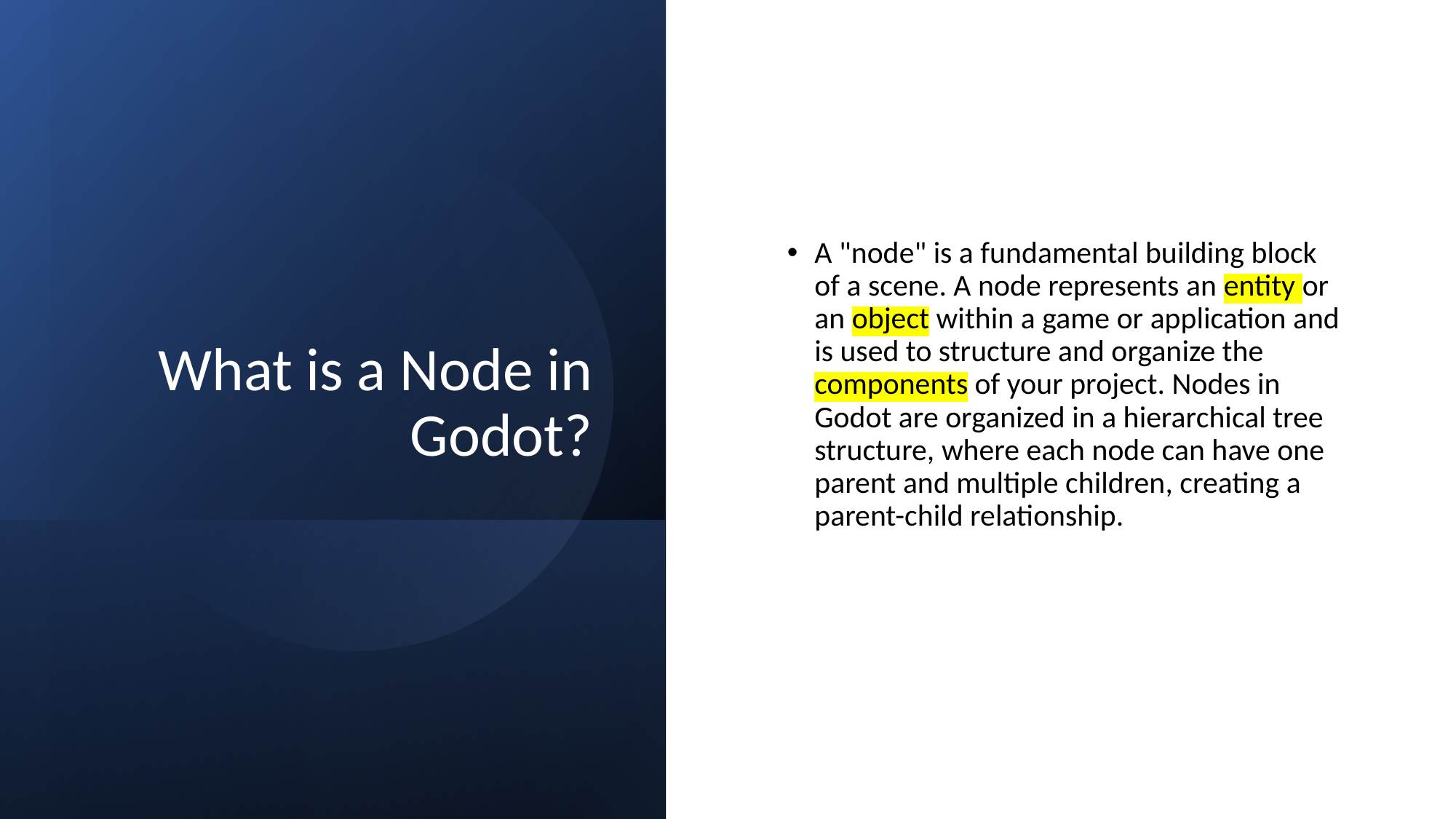

# What is a Node in Godot?

A "node" is a fundamental building block of a scene. A node represents an entity or an object within a game or application and is used to structure and organize the components of your project. Nodes in Godot are organized in a hierarchical tree structure, where each node can have one parent and multiple children, creating a parent-child relationship.